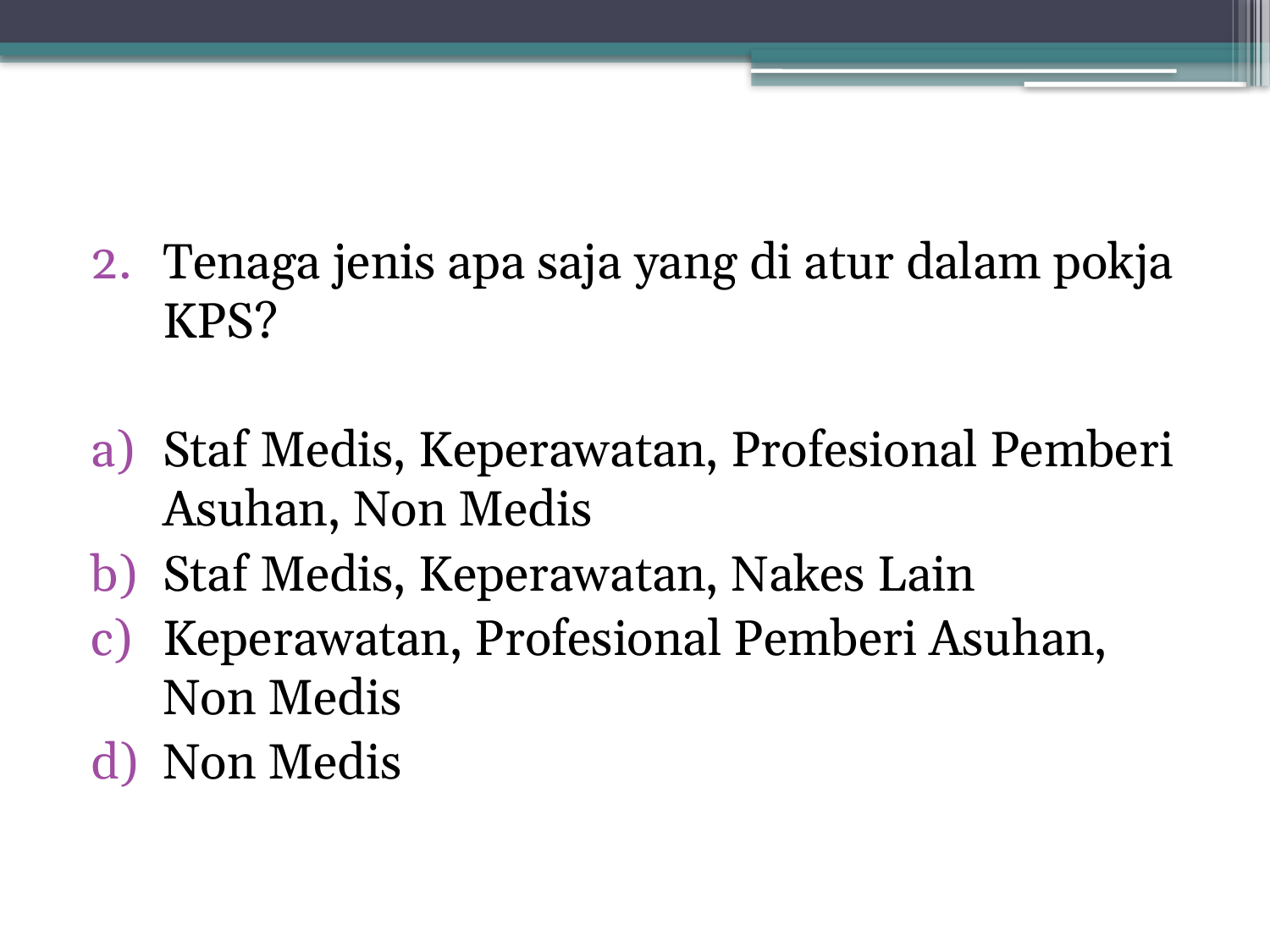

Tenaga jenis apa saja yang di atur dalam pokja KPS?

Staf Medis, Keperawatan, Profesional Pemberi Asuhan, Non Medis
Staf Medis, Keperawatan, Nakes Lain
Keperawatan, Profesional Pemberi Asuhan, Non Medis
Non Medis